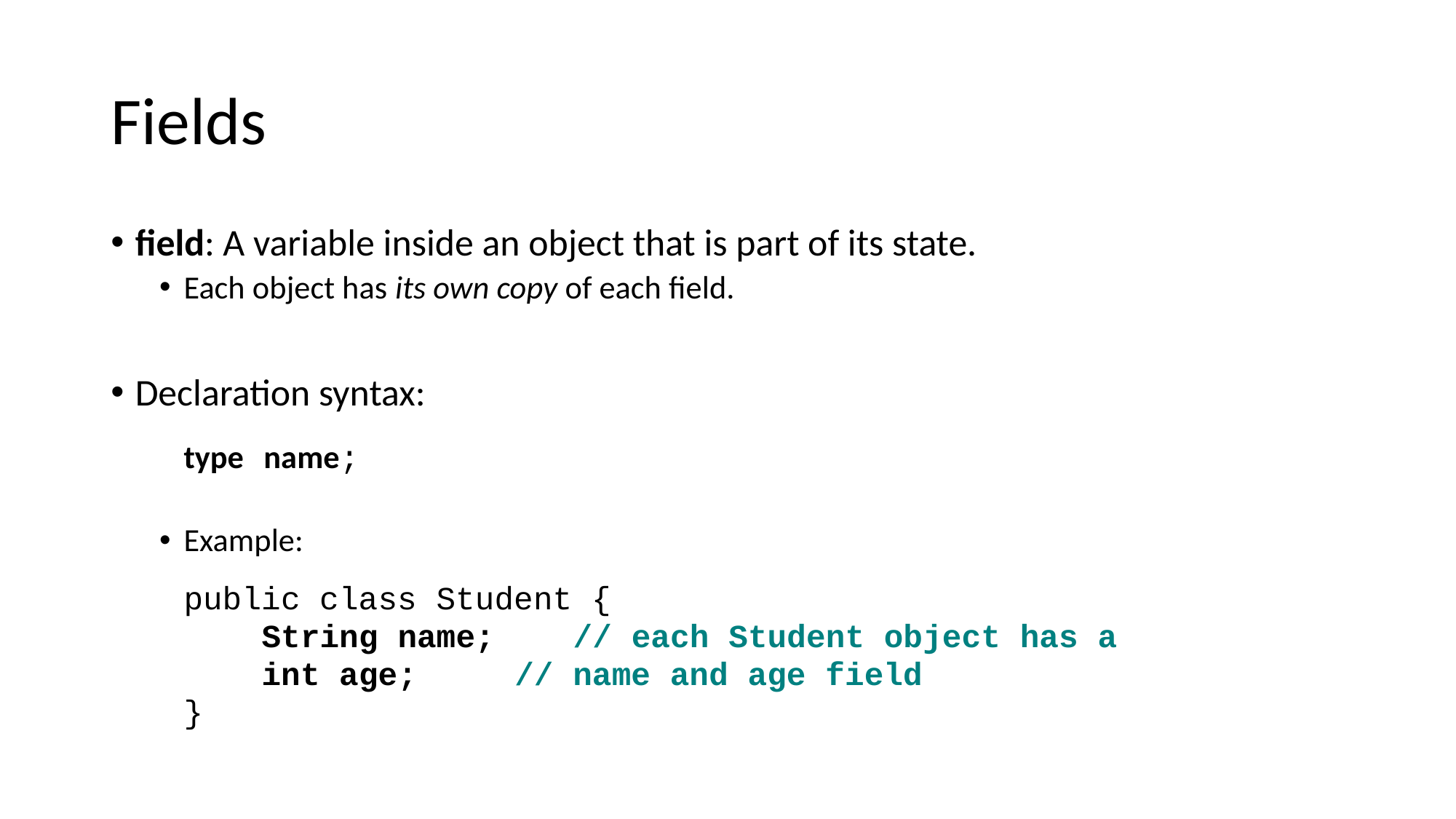

# Fields
field: A variable inside an object that is part of its state.
Each object has its own copy of each field.

Declaration syntax:

	type name;

Example:

	public class Student {
	    String name;    // each Student object has a
	    int age;     // name and age field
	}